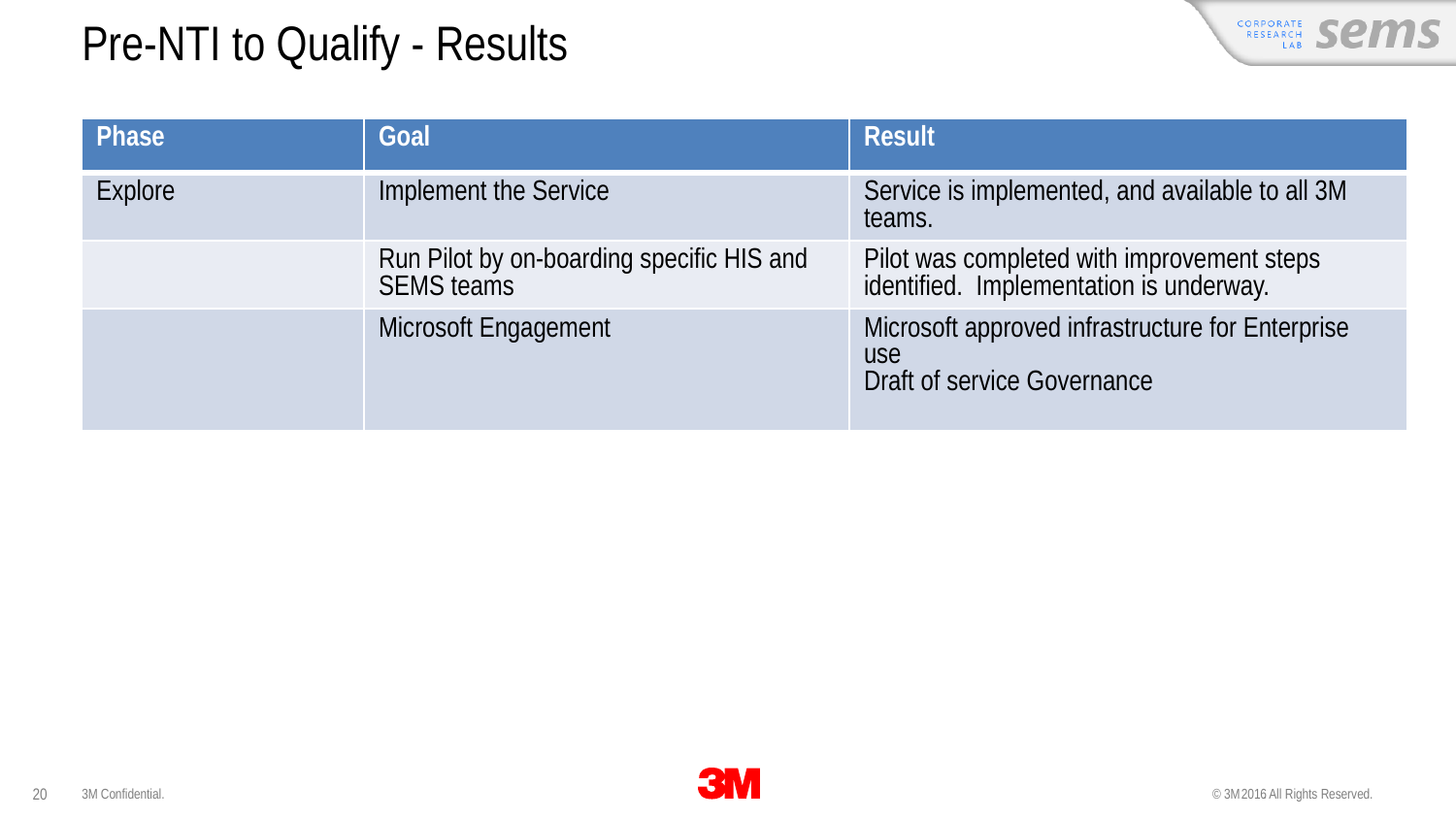

# Pre-NTI to Qualify - Results
| Phase | Goal | Result |
| --- | --- | --- |
| Explore | Implement the Service | Service is implemented, and available to all 3M teams. |
|  | Run Pilot by on-boarding specific HIS and SEMS teams | Pilot was completed with improvement steps identified. Implementation is underway. |
|  | Microsoft Engagement | Microsoft approved infrastructure for Enterprise use Draft of service Governance |